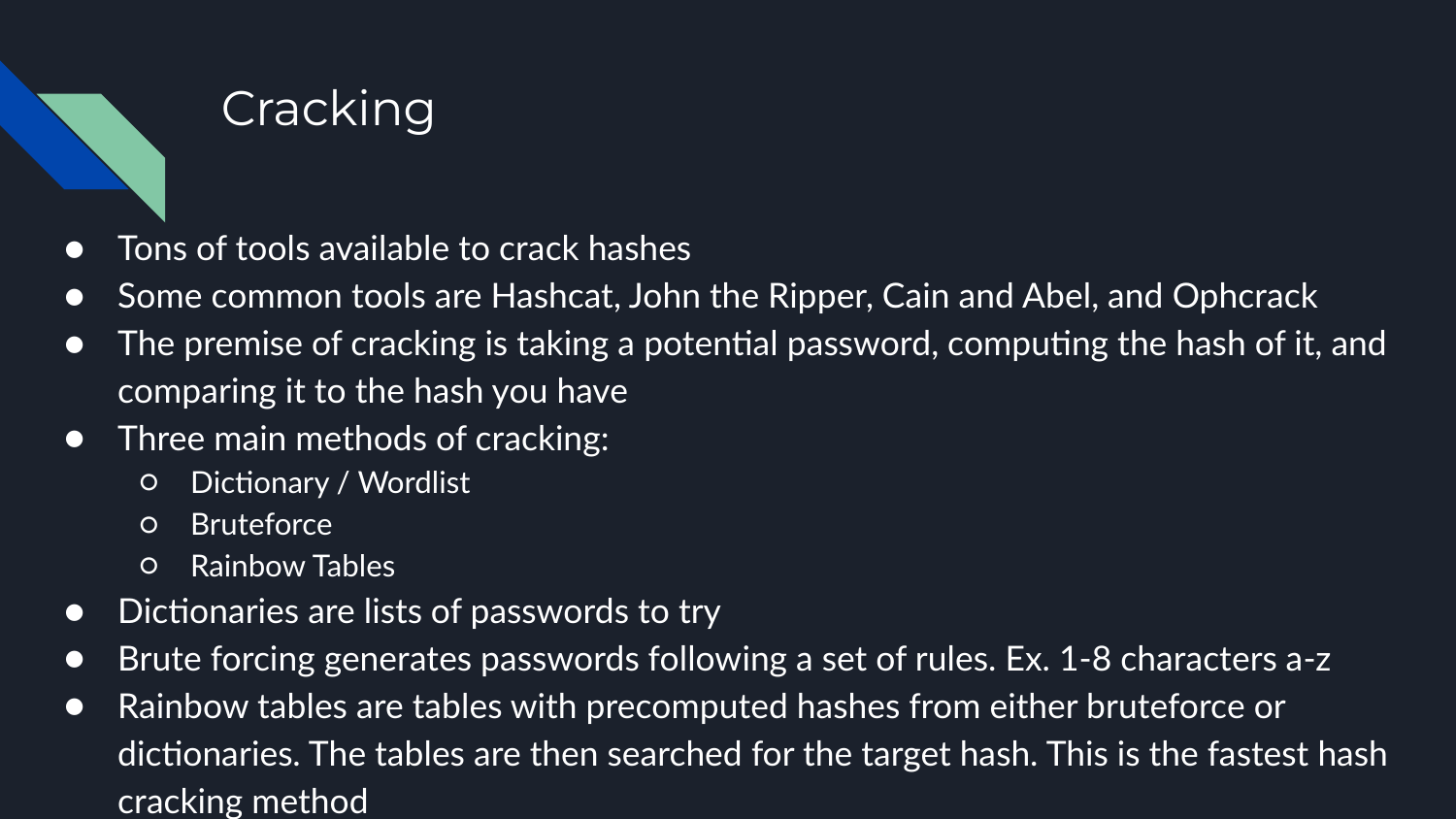

# Cracking
Tons of tools available to crack hashes
Some common tools are Hashcat, John the Ripper, Cain and Abel, and Ophcrack
The premise of cracking is taking a potential password, computing the hash of it, and comparing it to the hash you have
Three main methods of cracking:
Dictionary / Wordlist
Bruteforce
Rainbow Tables
Dictionaries are lists of passwords to try
Brute forcing generates passwords following a set of rules. Ex. 1-8 characters a-z
Rainbow tables are tables with precomputed hashes from either bruteforce or dictionaries. The tables are then searched for the target hash. This is the fastest hash cracking method